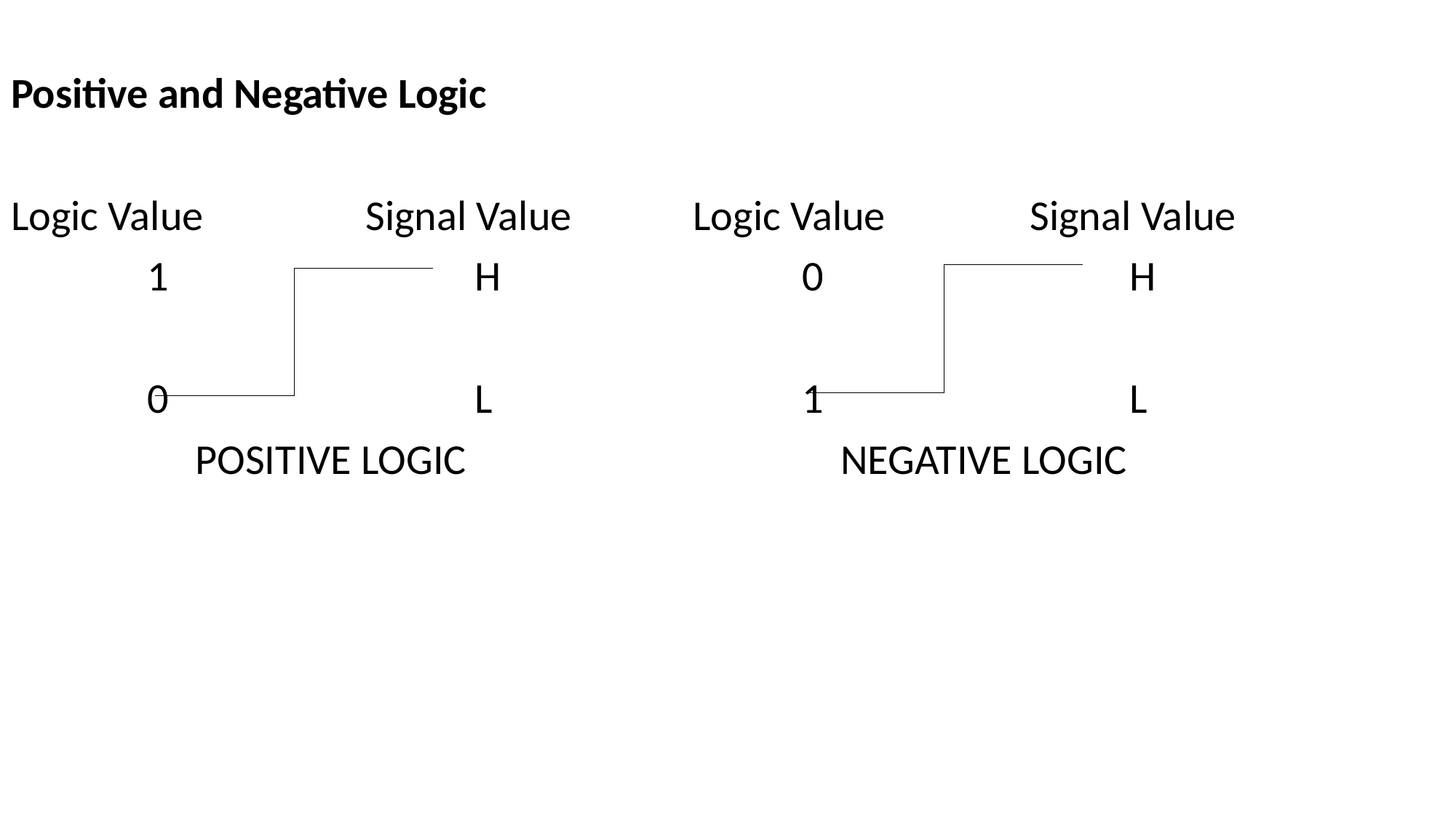

Positive and Negative Logic

Logic Value		Signal Value		Logic Value		 Signal Value
		1			H			0			H

		0			L			1			L
		     POSITIVE LOGIC				    NEGATIVE LOGIC